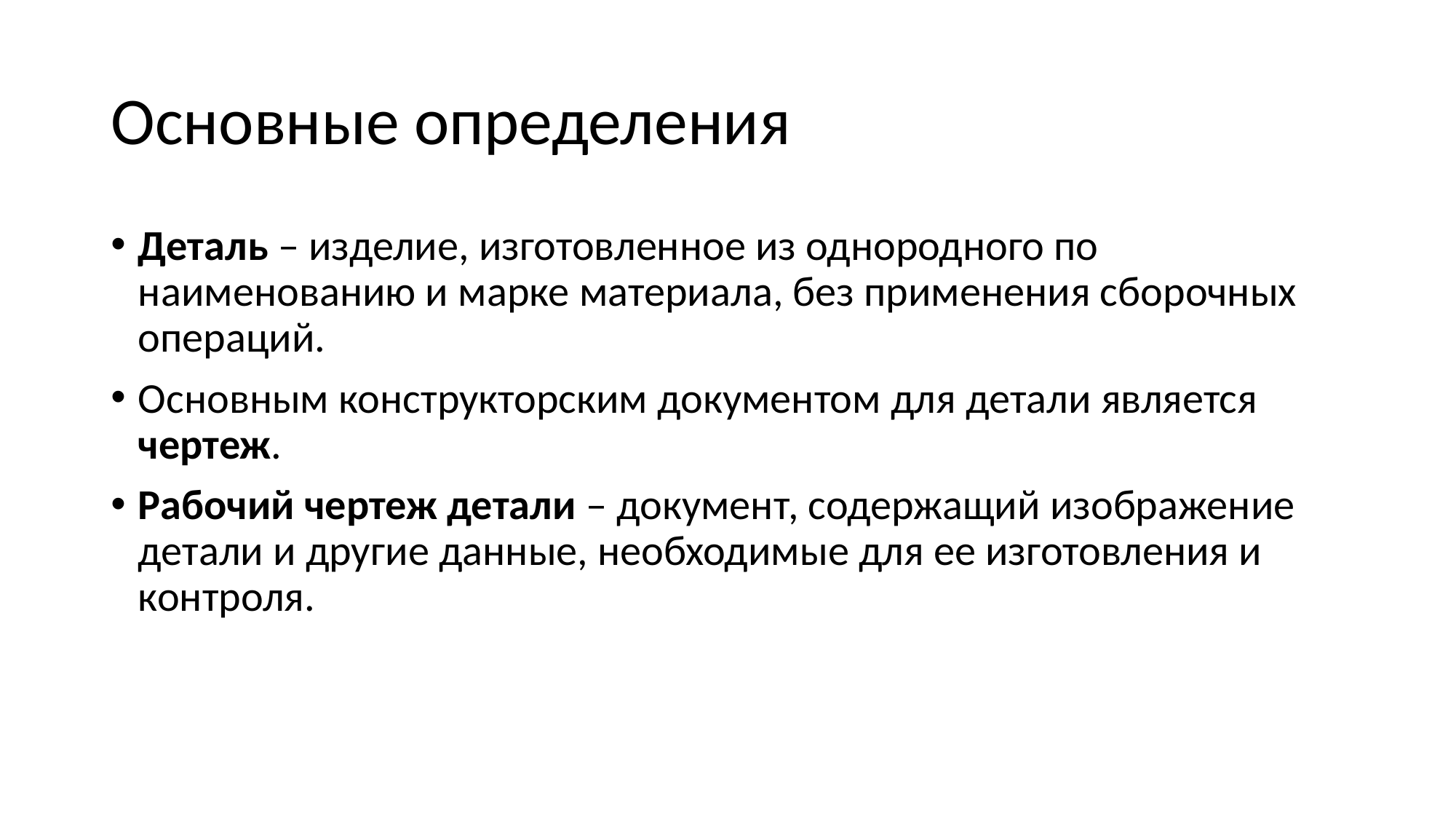

# Основные определения
Деталь – изделие, изготовленное из однородного по наименованию и марке материала, без применения сборочных операций.
Основным конструкторским документом для детали является чертеж.
Рабочий чертеж детали – документ, содержащий изображение детали и другие данные, необходимые для ее изготовления и контроля.